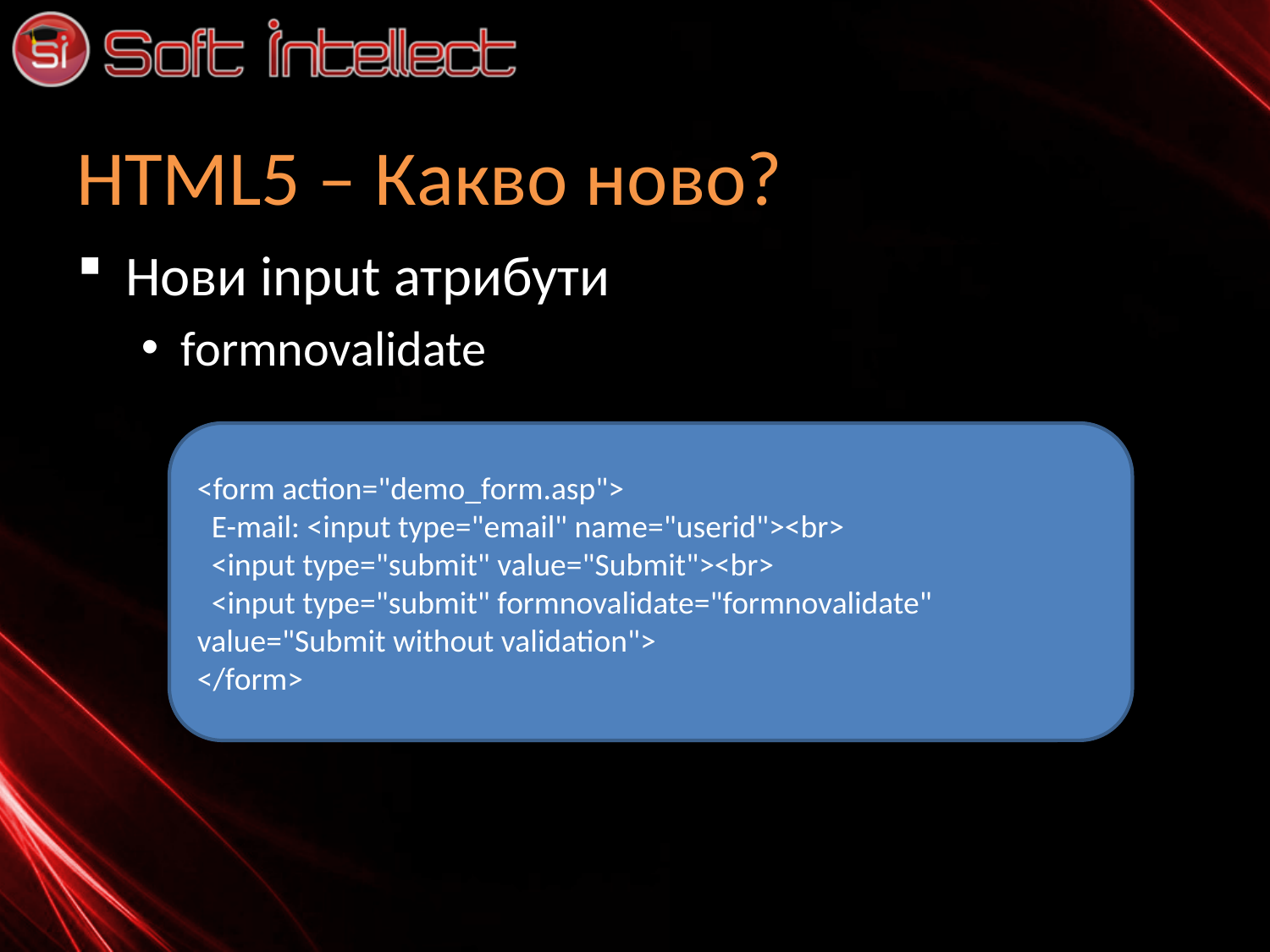

# HTML5 – Какво ново?
Нови input атрибути
formnovalidate

<form action="demo_form.asp">
  E-mail: <input type="email" name="userid"><br>
  <input type="submit" value="Submit"><br>
  <input type="submit" formnovalidate="formnovalidate" value="Submit without validation">
</form>